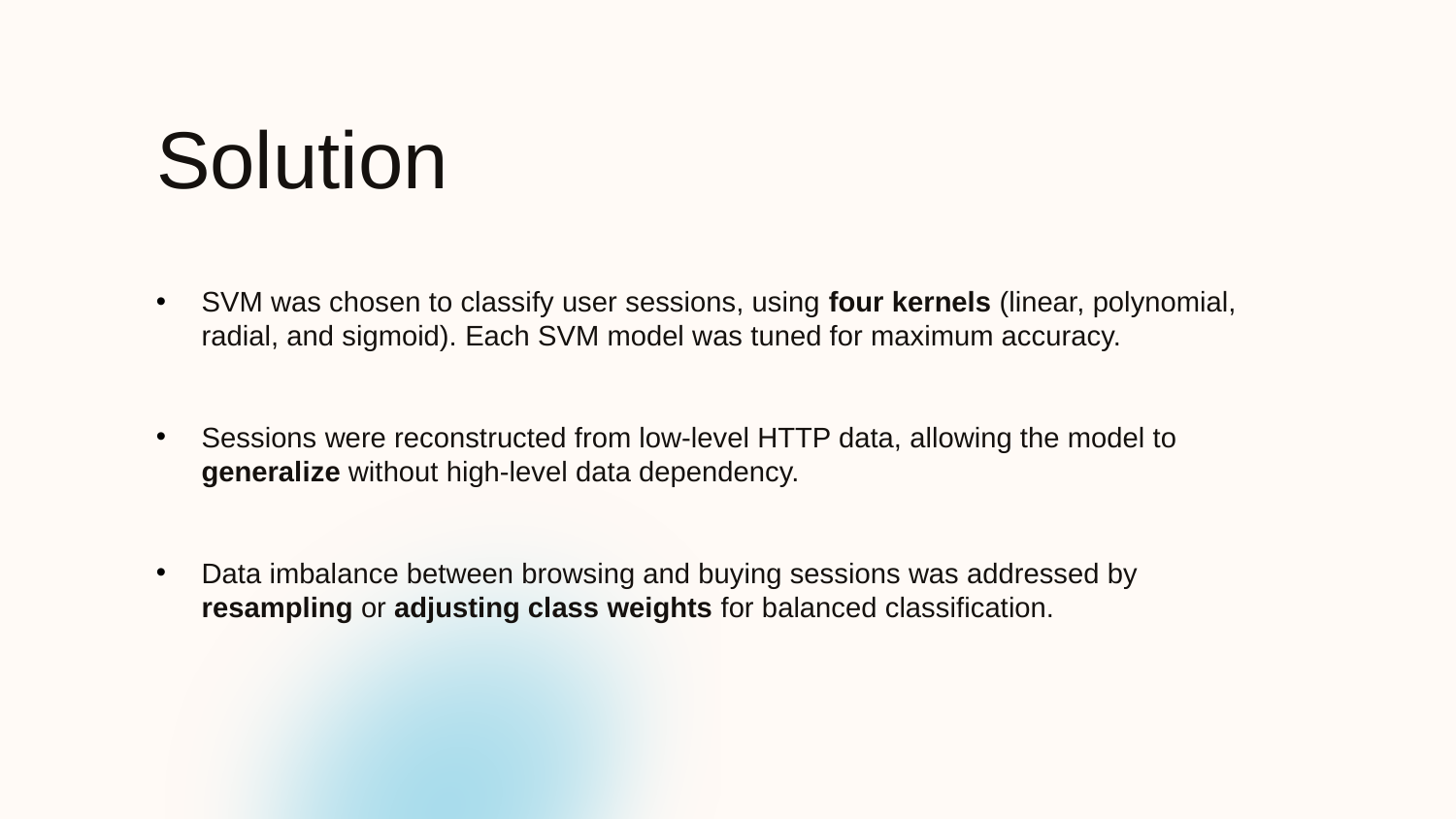

Solution
SVM was chosen to classify user sessions, using four kernels (linear, polynomial, radial, and sigmoid). Each SVM model was tuned for maximum accuracy.

Sessions were reconstructed from low-level HTTP data, allowing the model to generalize without high-level data dependency.

Data imbalance between browsing and buying sessions was addressed by resampling or adjusting class weights for balanced classification.